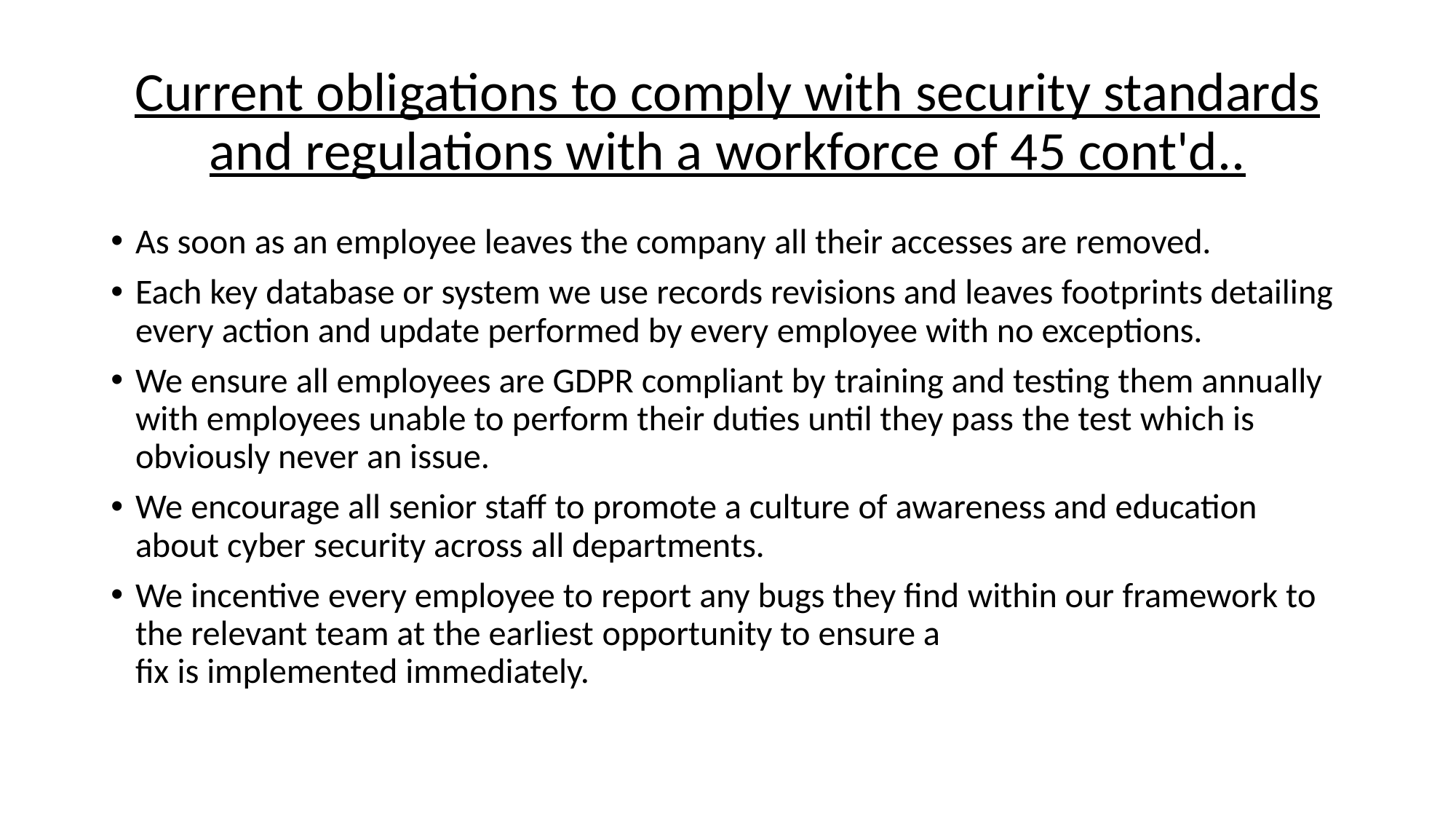

# Current obligations to comply with security standards and regulations with a workforce of 45 cont'd..
As soon as an employee leaves the company all their accesses are removed.
Each key database or system we use records revisions and leaves footprints detailing every action and update performed by every employee with no exceptions.
We ensure all employees are GDPR compliant by training and testing them annually with employees unable to perform their duties until they pass the test which is obviously never an issue.
We encourage all senior staff to promote a culture of awareness and education about cyber security across all departments.
We incentive every employee to report any bugs they find within our framework to the relevant team at the earliest opportunity to ensure a fix is implemented immediately.